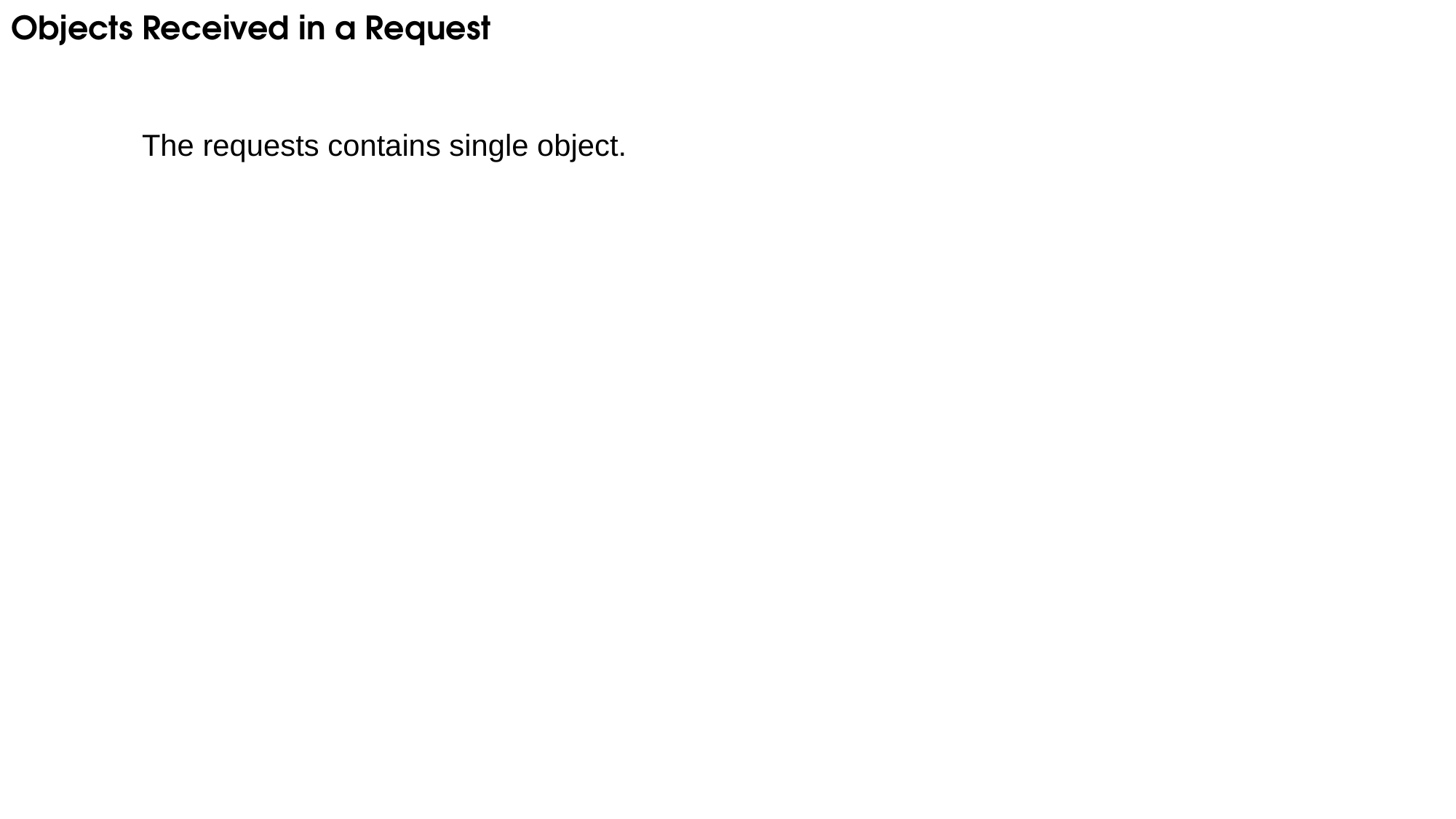

# Objects Received in a Request

	The requests contains single object.